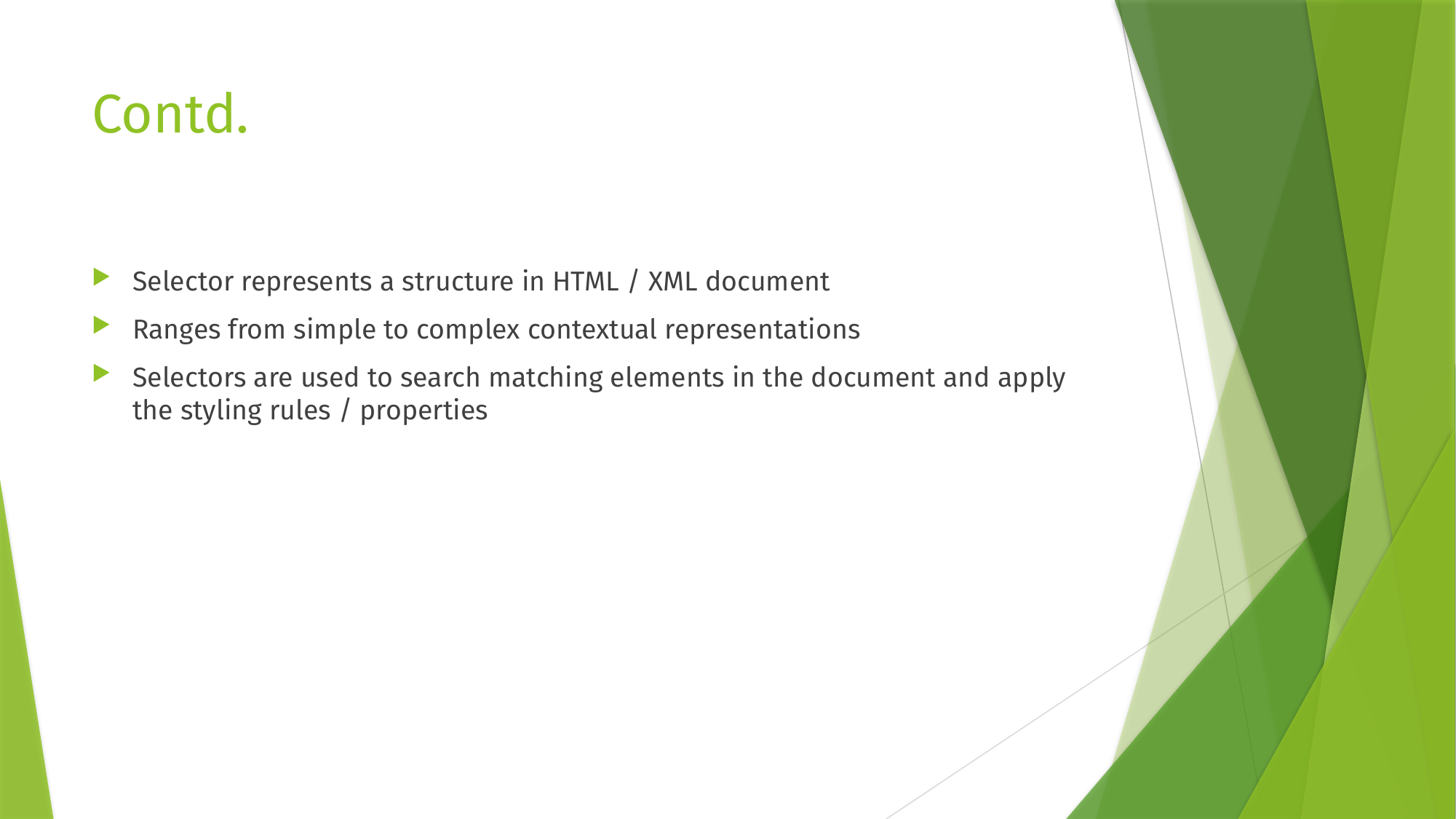

# Contd.
Selector represents a structure in HTML / XML document
Ranges from simple to complex contextual representations
Selectors are used to search matching elements in the document and apply the styling rules / properties